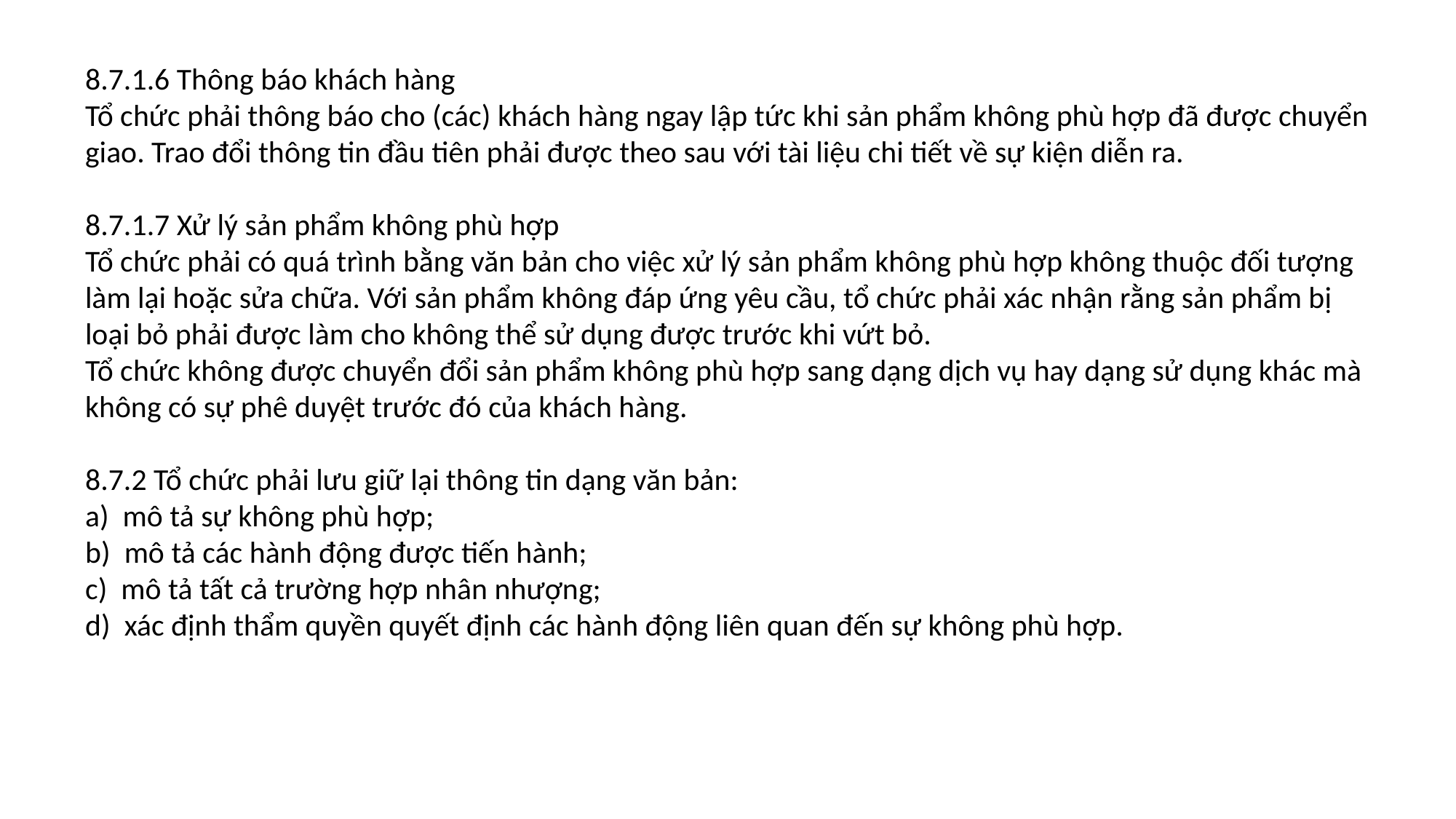

8.7.1.6 Thông báo khách hàng
Tổ chức phải thông báo cho (các) khách hàng ngay lập tức khi sản phẩm không phù hợp đã được chuyển giao. Trao đổi thông tin đầu tiên phải được theo sau với tài liệu chi tiết về sự kiện diễn ra.

8.7.1.7 Xử lý sản phẩm không phù hợp
Tổ chức phải có quá trình bằng văn bản cho việc xử lý sản phẩm không phù hợp không thuộc đối tượng làm lại hoặc sửa chữa. Với sản phẩm không đáp ứng yêu cầu, tổ chức phải xác nhận rằng sản phẩm bị loại bỏ phải được làm cho không thể sử dụng được trước khi vứt bỏ.
Tổ chức không được chuyển đổi sản phẩm không phù hợp sang dạng dịch vụ hay dạng sử dụng khác mà không có sự phê duyệt trước đó của khách hàng.

8.7.2 Tổ chức phải lưu giữ lại thông tin dạng văn bản:
a)  mô tả sự không phù hợp;
b)  mô tả các hành động được tiến hành;
c)  mô tả tất cả trường hợp nhân nhượng;
d)  xác định thẩm quyền quyết định các hành động liên quan đến sự không phù hợp.